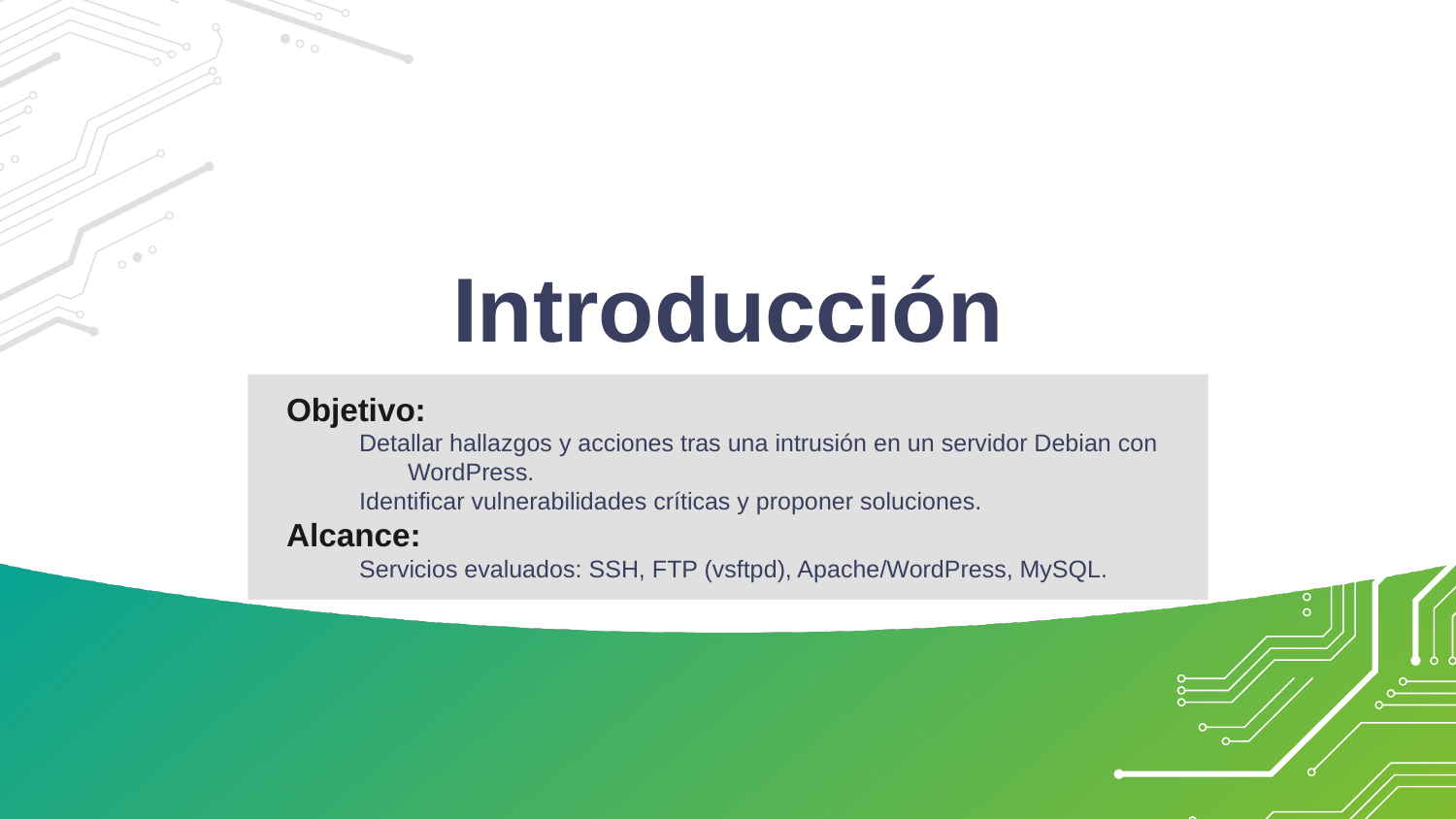

# Introducción
Objetivo:
Detallar hallazgos y acciones tras una intrusión en un servidor Debian con WordPress.
Identificar vulnerabilidades críticas y proponer soluciones.
Alcance:
Servicios evaluados: SSH, FTP (vsftpd), Apache/WordPress, MySQL.